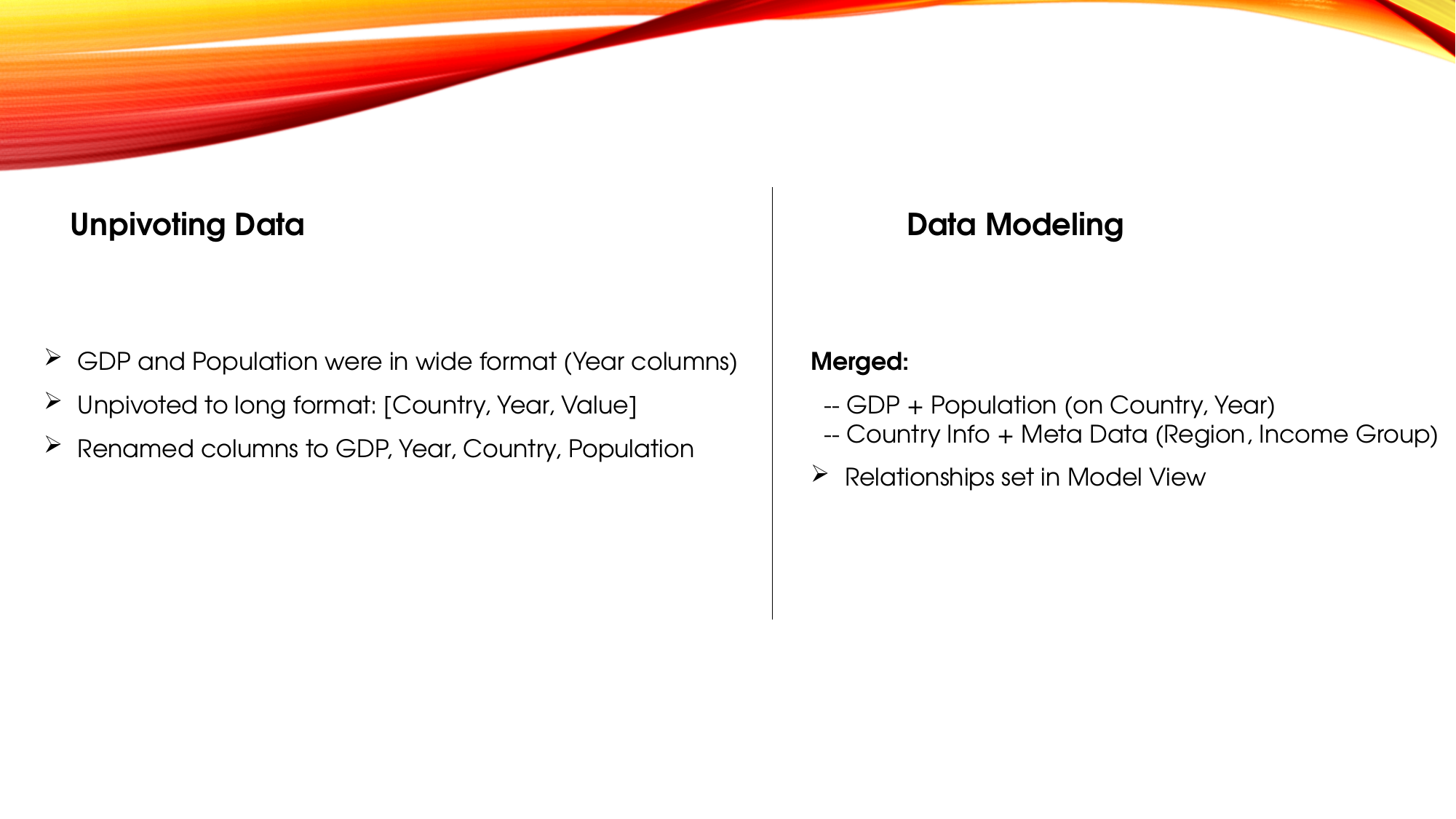

Unpivoting Data
Data Modeling
GDP and Population were in wide format (Year columns)
Unpivoted to long format: [Country, Year, Value]
Renamed columns to GDP, Year, Country, Population

Merged:
  -- GDP + Population (on Country, Year)
  -- Country Info + Meta Data (Region, Income Group)
Relationships set in Model View